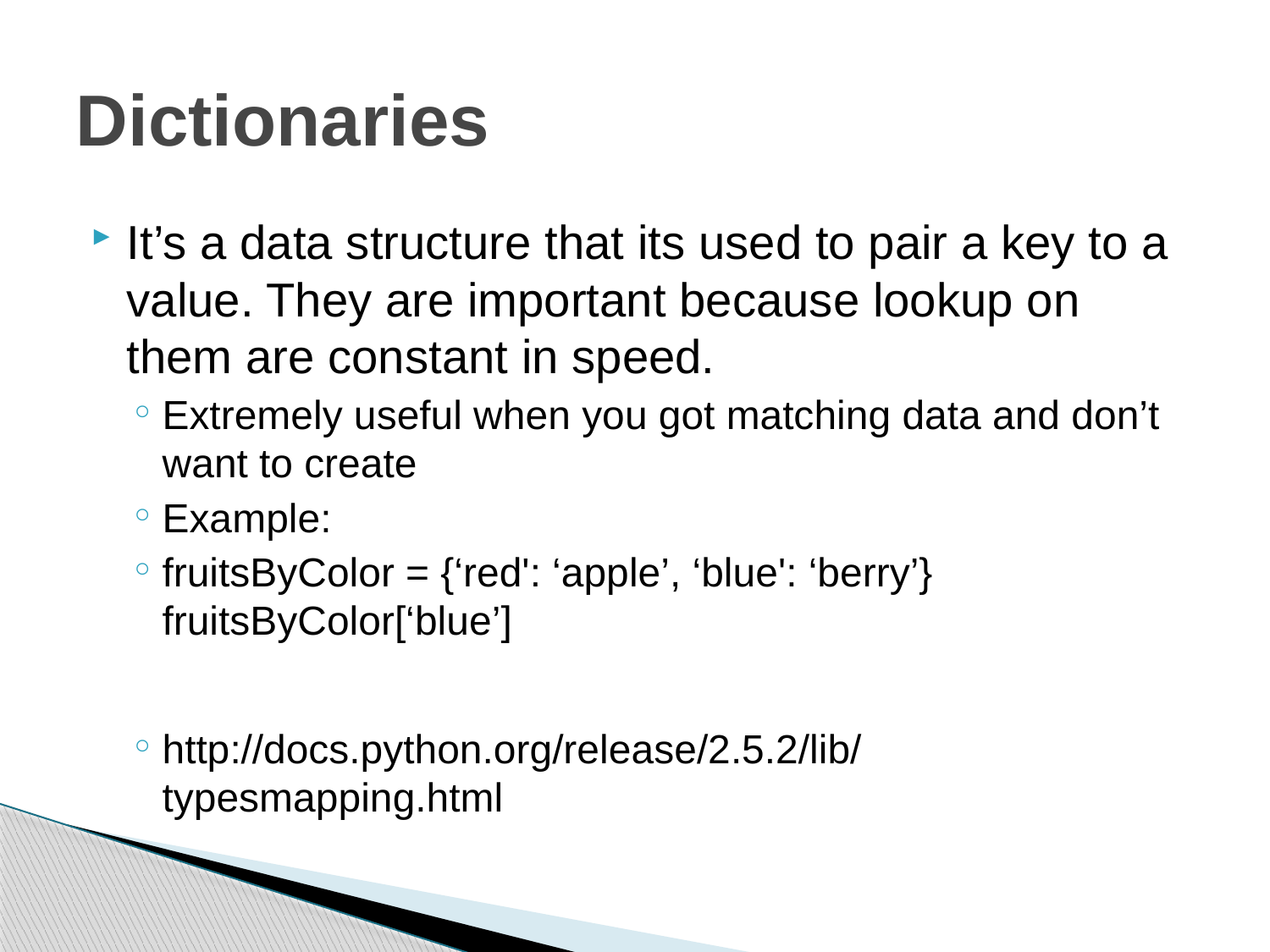

# Dictionaries
It’s a data structure that its used to pair a key to a value. They are important because lookup on them are constant in speed.
Extremely useful when you got matching data and don’t want to create
Example:
fruitsByColor = {‘red': ‘apple’, ‘blue': ‘berry’}
fruitsByColor[‘blue’]

http://docs.python.org/release/2.5.2/lib/typesmapping.html